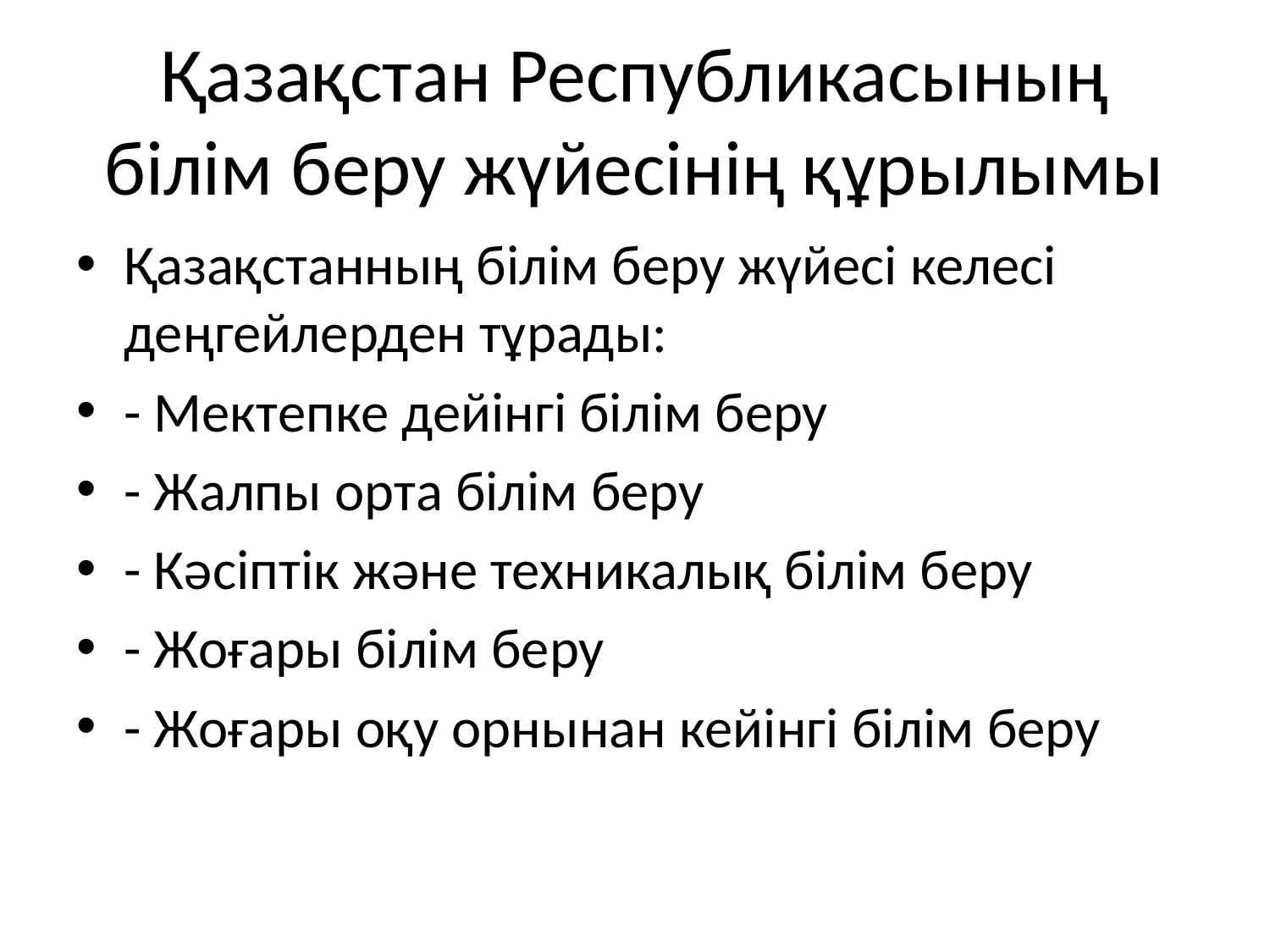

# Қазақстан Республикасының білім беру жүйесінің құрылымы
Қазақстанның білім беру жүйесі келесі деңгейлерден тұрады:
- Мектепке дейінгі білім беру
- Жалпы орта білім беру
- Кәсіптік және техникалық білім беру
- Жоғары білім беру
- Жоғары оқу орнынан кейінгі білім беру